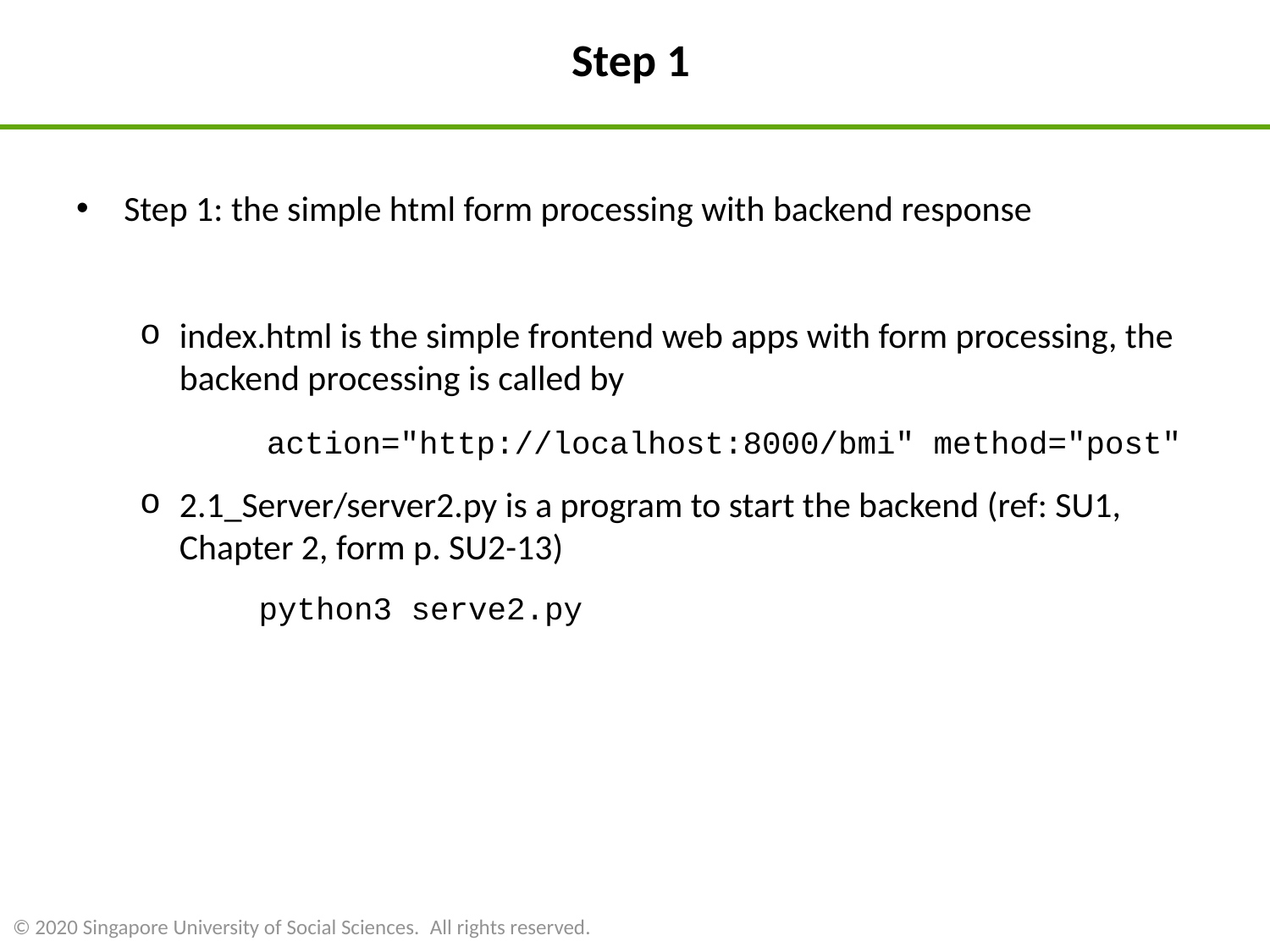

# Step 1
Step 1: the simple html form processing with backend response

index.html is the simple frontend web apps with form processing, the backend processing is called by
	 action="http://localhost:8000/bmi" method="post"
2.1_Server/server2.py is a program to start the backend (ref: SU1, Chapter 2, form p. SU2-13)
python3 serve2.py
© 2020 Singapore University of Social Sciences.  All rights reserved.